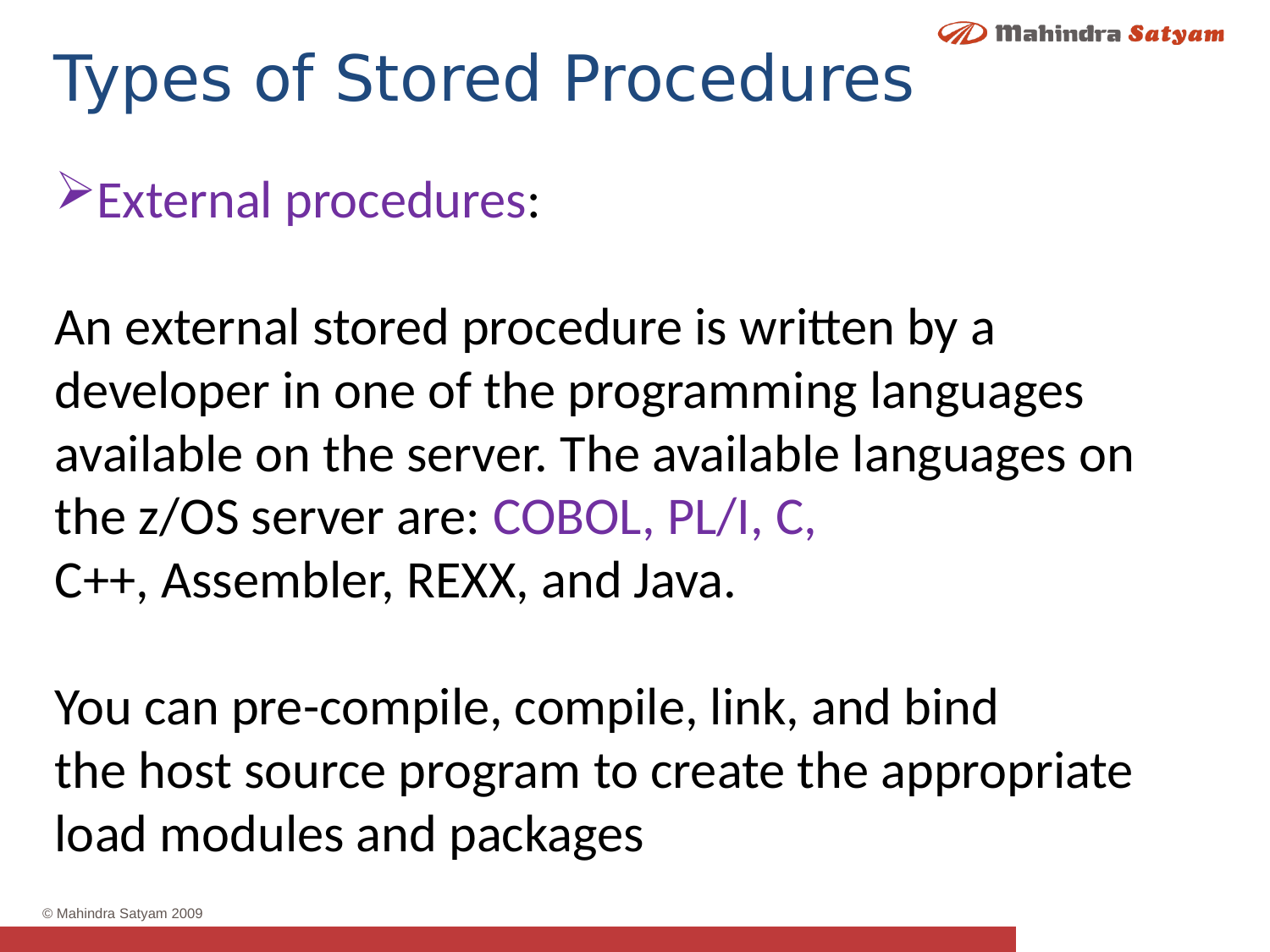

Types of Stored Procedures
External procedures:

An external stored procedure is written by a developer in one of the programming languages
available on the server. The available languages on the z/OS server are: COBOL, PL/I, C,
C++, Assembler, REXX, and Java.

You can pre-compile, compile, link, and bind
the host source program to create the appropriate load modules and packages